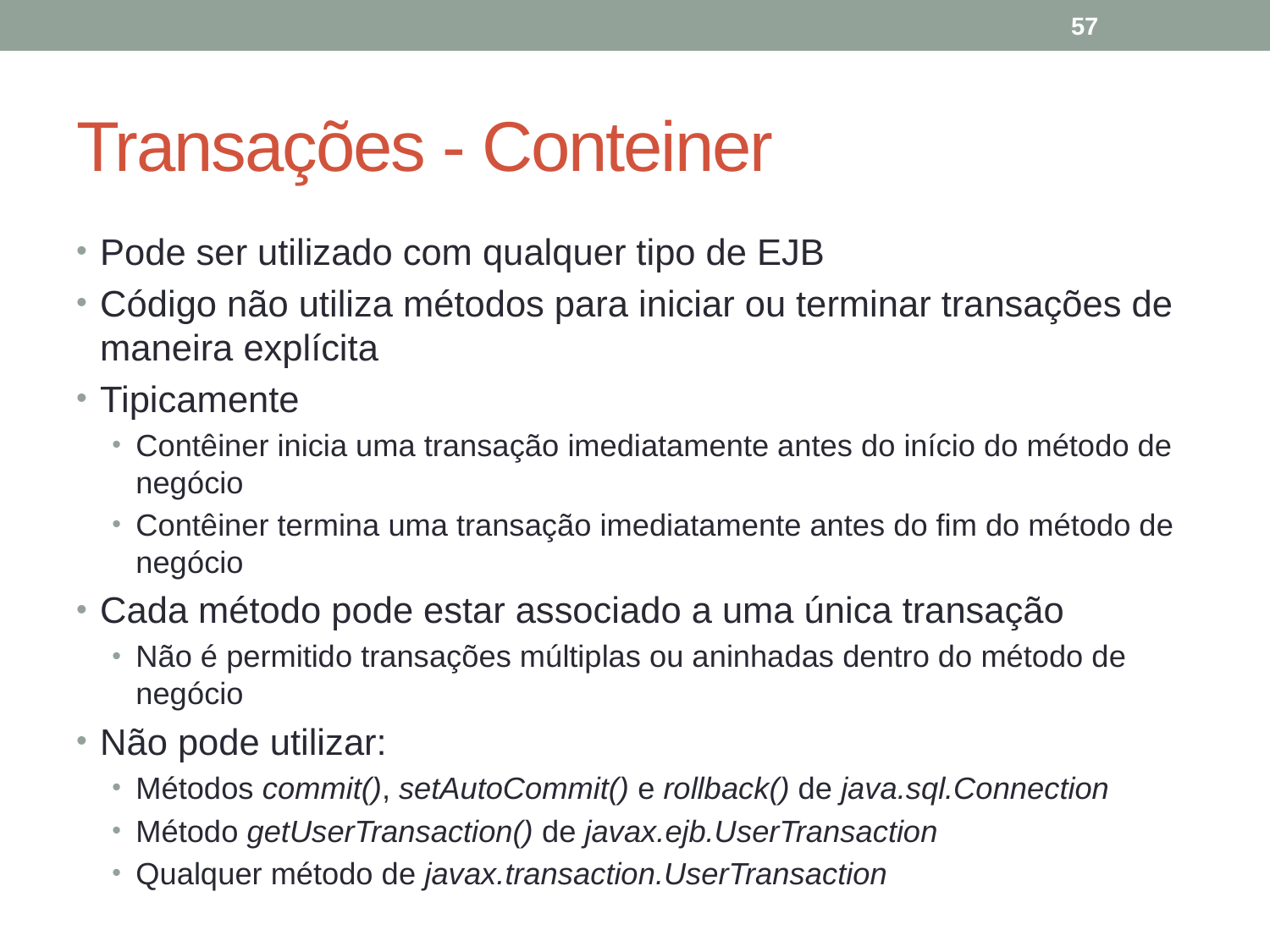

57
# Transações - Conteiner
Pode ser utilizado com qualquer tipo de EJB
Código não utiliza métodos para iniciar ou terminar transações de maneira explícita
Tipicamente
Contêiner inicia uma transação imediatamente antes do início do método de negócio
Contêiner termina uma transação imediatamente antes do fim do método de negócio
Cada método pode estar associado a uma única transação
Não é permitido transações múltiplas ou aninhadas dentro do método de negócio
Não pode utilizar:
Métodos commit(), setAutoCommit() e rollback() de java.sql.Connection
Método getUserTransaction() de javax.ejb.UserTransaction
Qualquer método de javax.transaction.UserTransaction